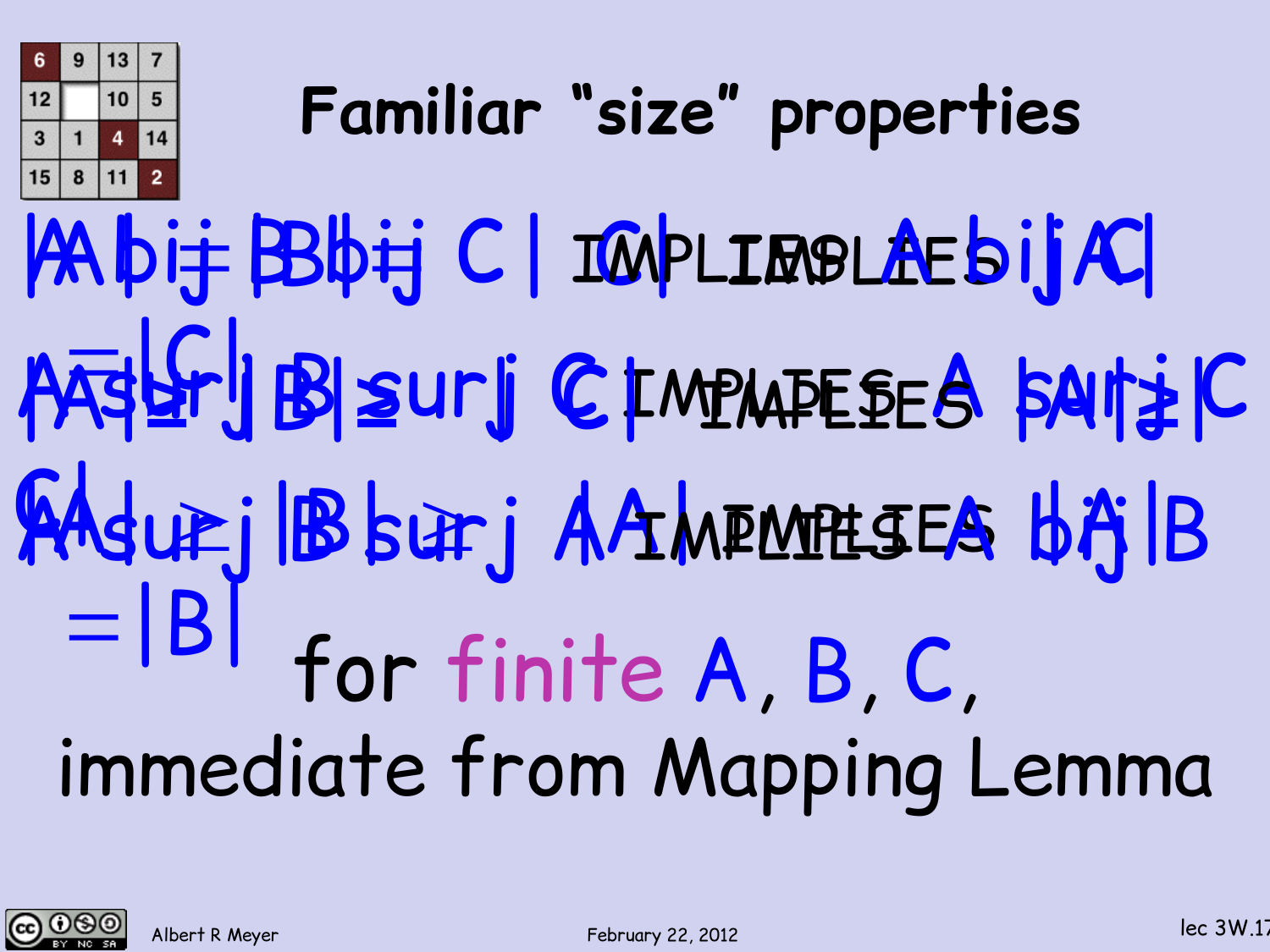

# Familiar “size” properties
A bij B bij C   IMPLIES A bij C
|A| =|B|=  | C|  IMPLIES |A|=|C|
A surj B surj C IMPLIES A surj C
|A|≥ |B|≥  | C|  IMPLIES |A|≥|C|
A surj B surj A IMPLIES A bij B
|A| ≥ |B| ≥  |A| IMPLIES  |A|=|B|
for finite A, B, C,
immediate from Mapping Lemma